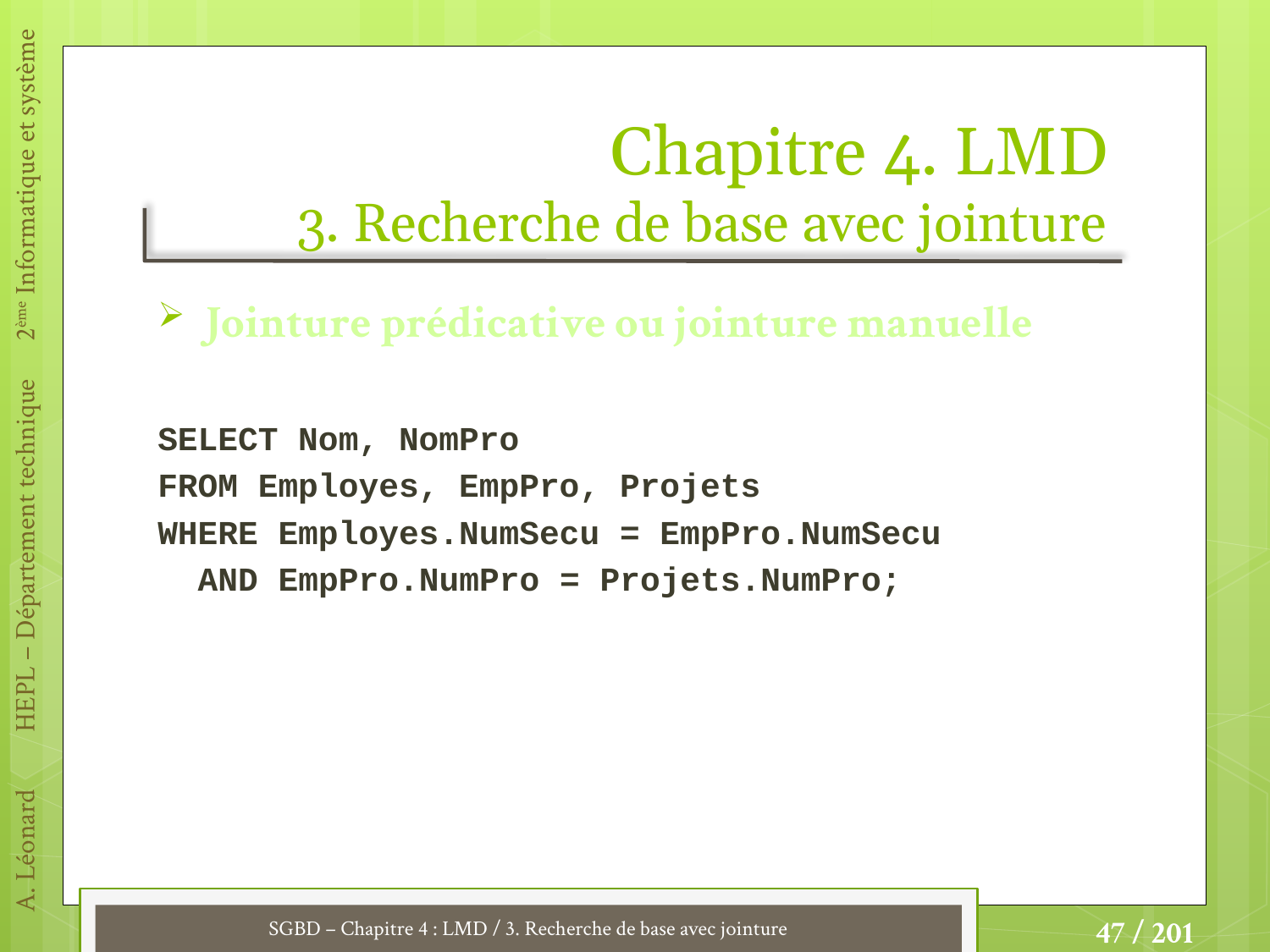

# Chapitre 4. LMD 3. Recherche de base avec jointure
Jointure prédicative ou jointure manuelle

SELECT Nom, NomPro
FROM Employes, EmpPro, Projets
WHERE Employes.NumSecu = EmpPro.NumSecu
  AND EmpPro.NumPro = Projets.NumPro;
SGBD – Chapitre 4 : LMD / 3. Recherche de base avec jointure